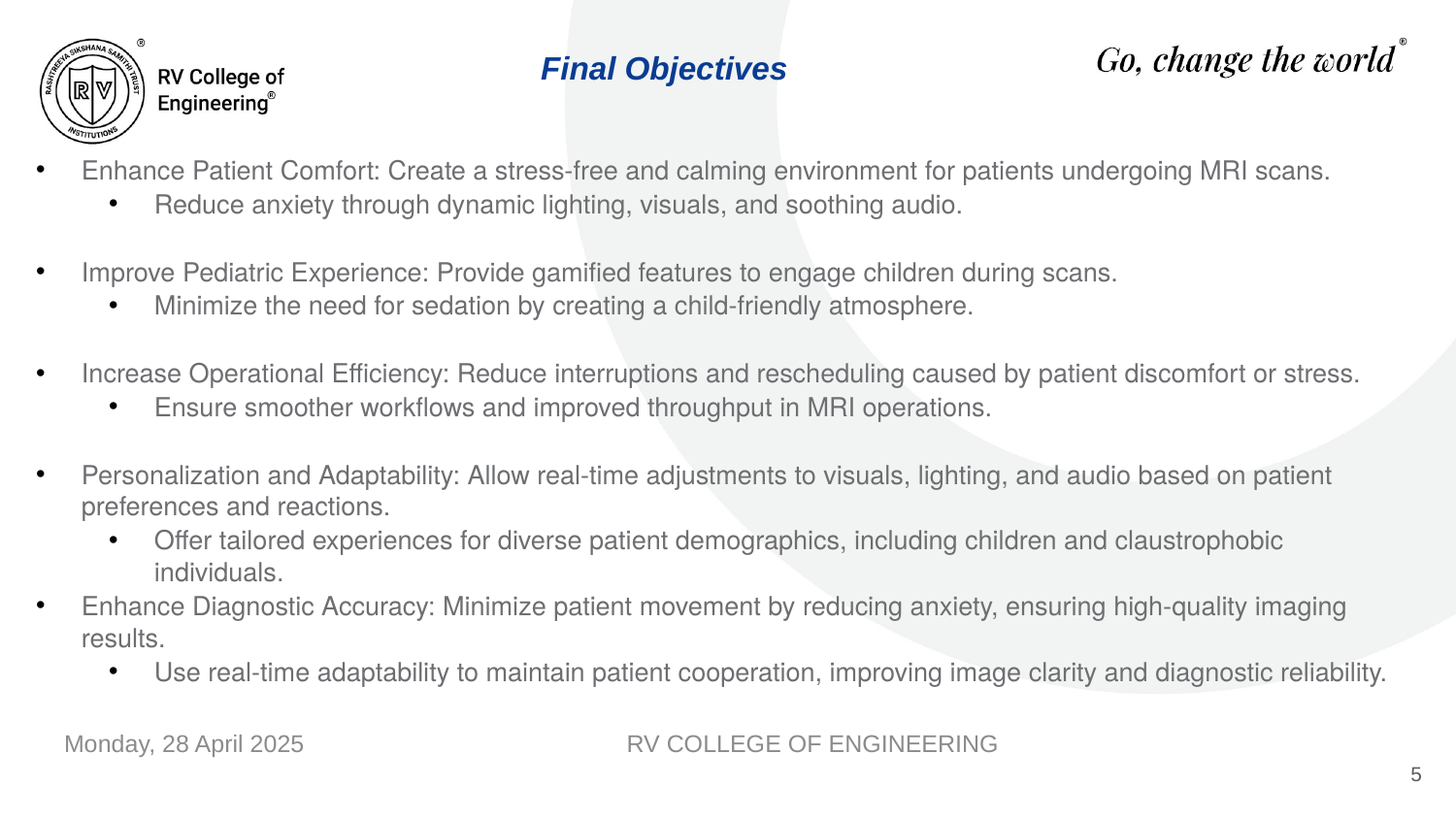

# Final Objectives
Enhance Patient Comfort: Create a stress-free and calming environment for patients undergoing MRI scans.
Reduce anxiety through dynamic lighting, visuals, and soothing audio.

Improve Pediatric Experience: Provide gamified features to engage children during scans.
Minimize the need for sedation by creating a child-friendly atmosphere.

Increase Operational Efficiency: Reduce interruptions and rescheduling caused by patient discomfort or stress.
Ensure smoother workflows and improved throughput in MRI operations.

Personalization and Adaptability: Allow real-time adjustments to visuals, lighting, and audio based on patient preferences and reactions.
Offer tailored experiences for diverse patient demographics, including children and claustrophobic individuals.
Enhance Diagnostic Accuracy: Minimize patient movement by reducing anxiety, ensuring high-quality imaging results.
Use real-time adaptability to maintain patient cooperation, improving image clarity and diagnostic reliability.
Monday, 28 April 2025
RV COLLEGE OF ENGINEERING
5